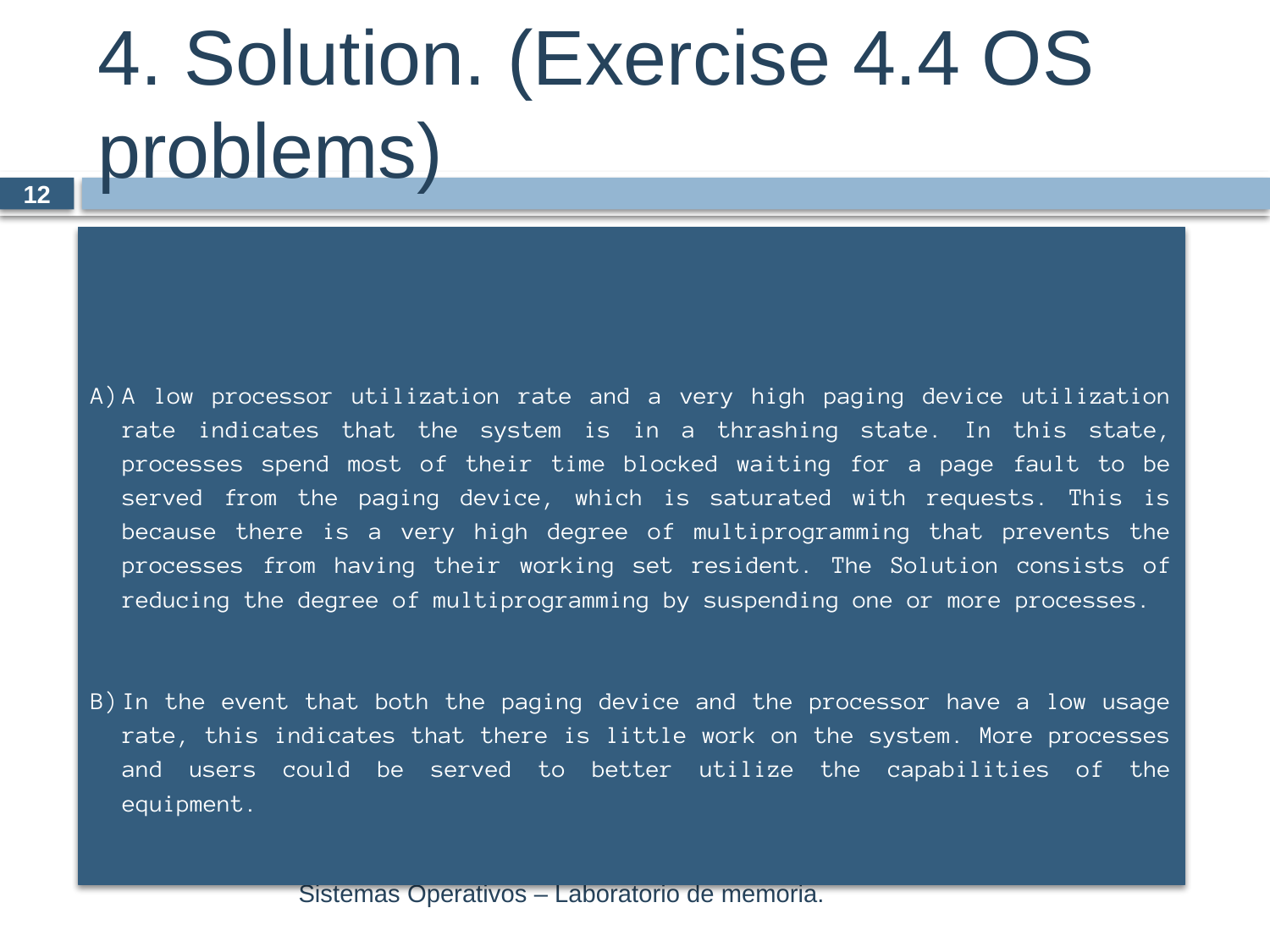

# 4. Solution. (Exercise 4.4 OS problems)
12

A low processor utilization rate and a very high paging device utilization rate indicates that the system is in a thrashing state. In this state, processes spend most of their time blocked waiting for a page fault to be served from the paging device, which is saturated with requests. This is because there is a very high degree of multiprogramming that prevents the processes from having their working set resident. The Solution consists of reducing the degree of multiprogramming by suspending one or more processes.

In the event that both the paging device and the processor have a low usage rate, this indicates that there is little work on the system. More processes and users could be served to better utilize the capabilities of the equipment.
Sistemas Operativos – Laboratorio de memoria.